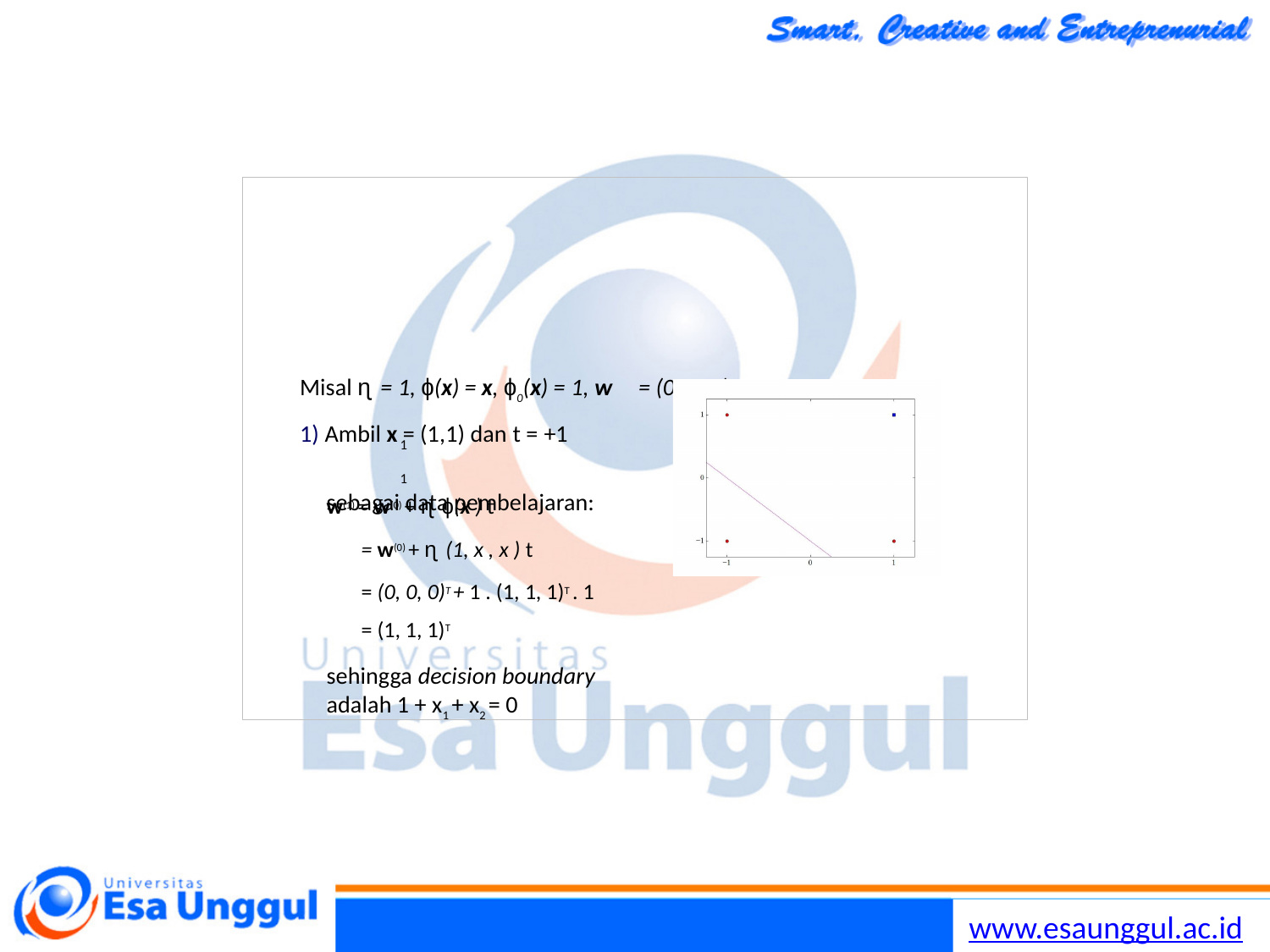

Misal ɳ = 1, ɸ(x) = x, ɸ0(x) = 1, w	= (0, 0, 0)
1) Ambil x = (1,1) dan t = +1
1	1
sebagai data pembelajaran:
w(1) = w(0) + ɳ ɸ(x ) t
= w(0) + ɳ (1, x , x ) t
= (0, 0, 0)T + 1 . (1, 1, 1)T . 1
= (1, 1, 1)T
sehingga decision boundary
adalah 1 + x1 + x2 = 0